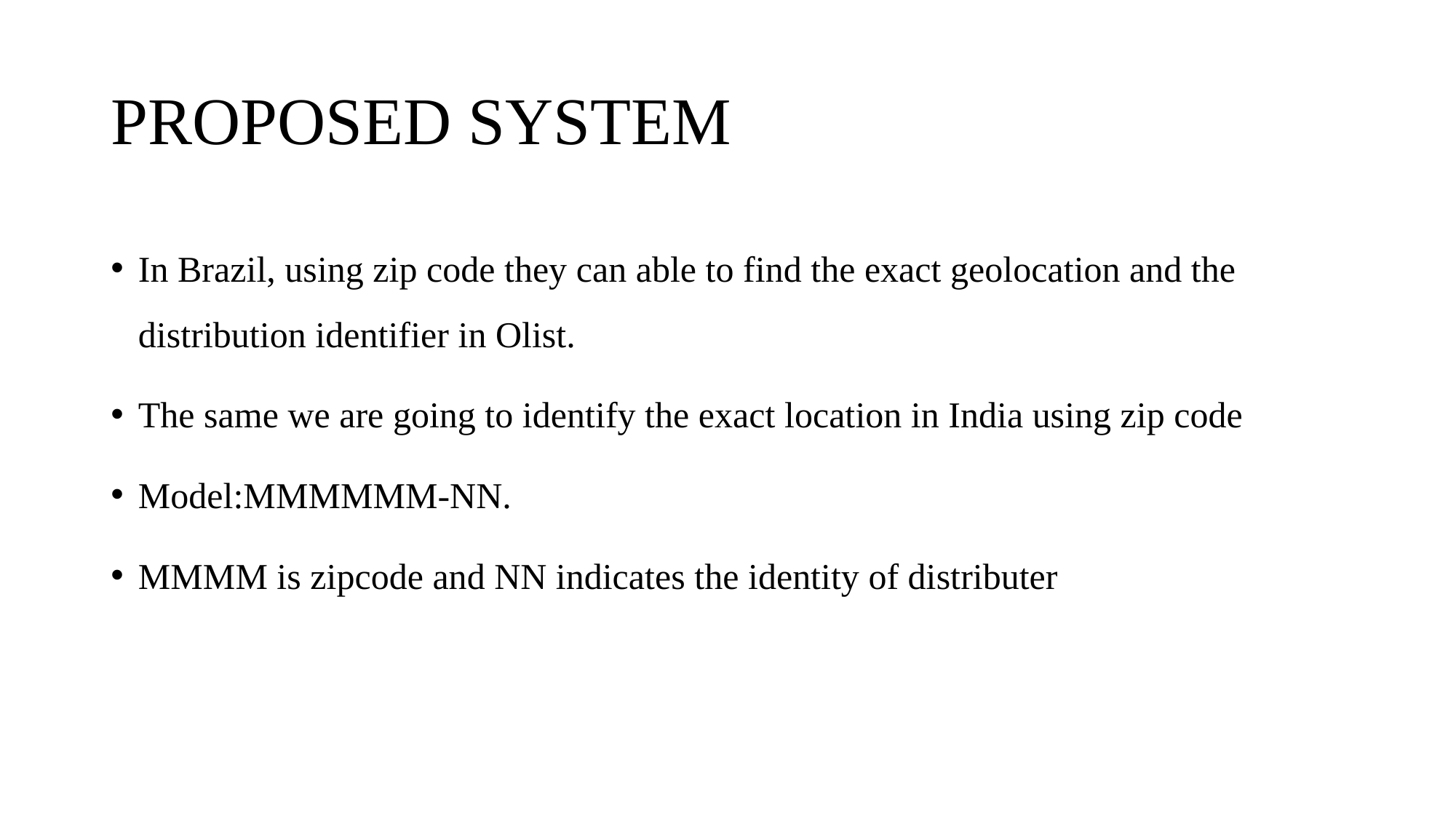

# PROPOSED SYSTEM
In Brazil, using zip code they can able to find the exact geolocation and the distribution identifier in Olist.
The same we are going to identify the exact location in India using zip code
Model:MMMMMM-NN.
MMMM is zipcode and NN indicates the identity of distributer